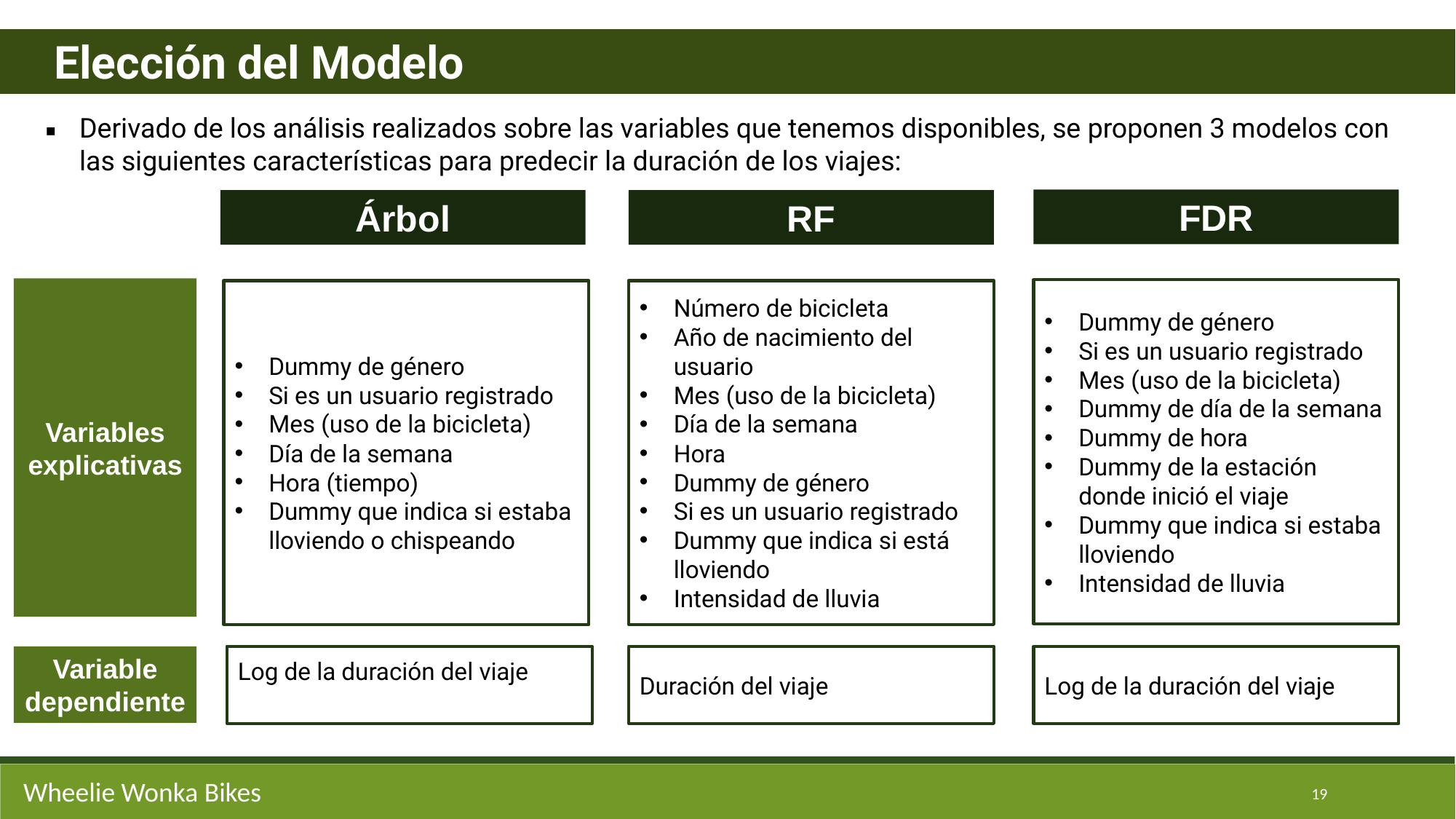

Elección del Modelo
Derivado de los análisis realizados sobre las variables que tenemos disponibles, se proponen 3 modelos con las siguientes características para predecir la duración de los viajes:
FDR
Árbol
RF

Variables explicativas

Dummy de género
Si es un usuario registrado
Mes (uso de la bicicleta)
Dummy de día de la semana
Dummy de hora
Dummy de la estación donde inició el viaje
Dummy que indica si estaba lloviendo
Intensidad de lluvia
Dummy de género
Si es un usuario registrado
Mes (uso de la bicicleta)
Día de la semana
Hora (tiempo)
Dummy que indica si estaba lloviendo o chispeando
Número de bicicleta
Año de nacimiento del usuario
Mes (uso de la bicicleta)
Día de la semana
Hora
Dummy de género
Si es un usuario registrado
Dummy que indica si está lloviendo
Intensidad de lluvia
Log de la duración del viaje

Duración del viaje
Log de la duración del viaje
Variable dependiente
Wheelie Wonka Bikes
19